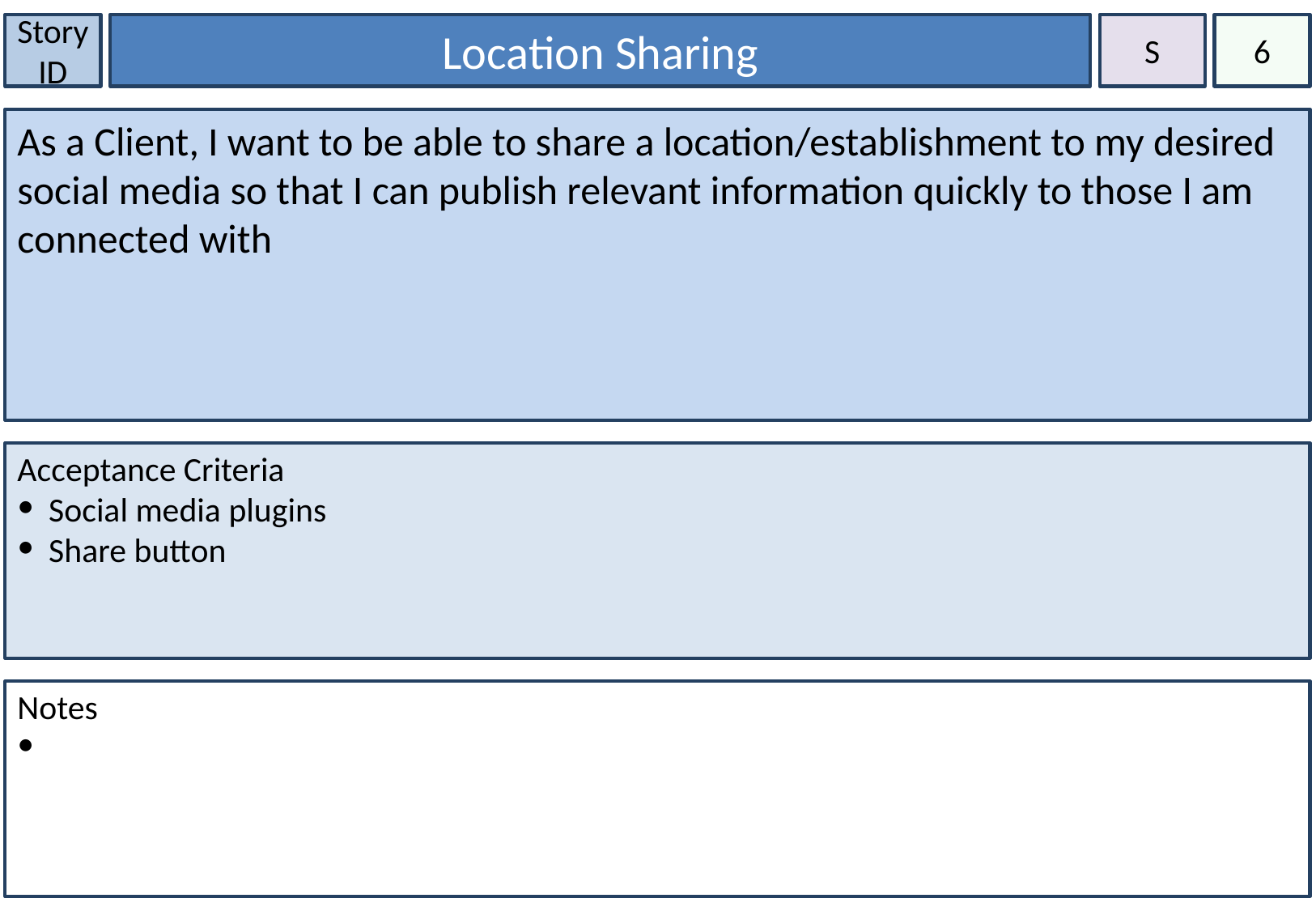

Story ID
Location Sharing
S
6
As a Client, I want to be able to share a location/establishment to my desired social media so that I can publish relevant information quickly to those I am connected with
Acceptance Criteria
 Social media plugins
 Share button
Notes